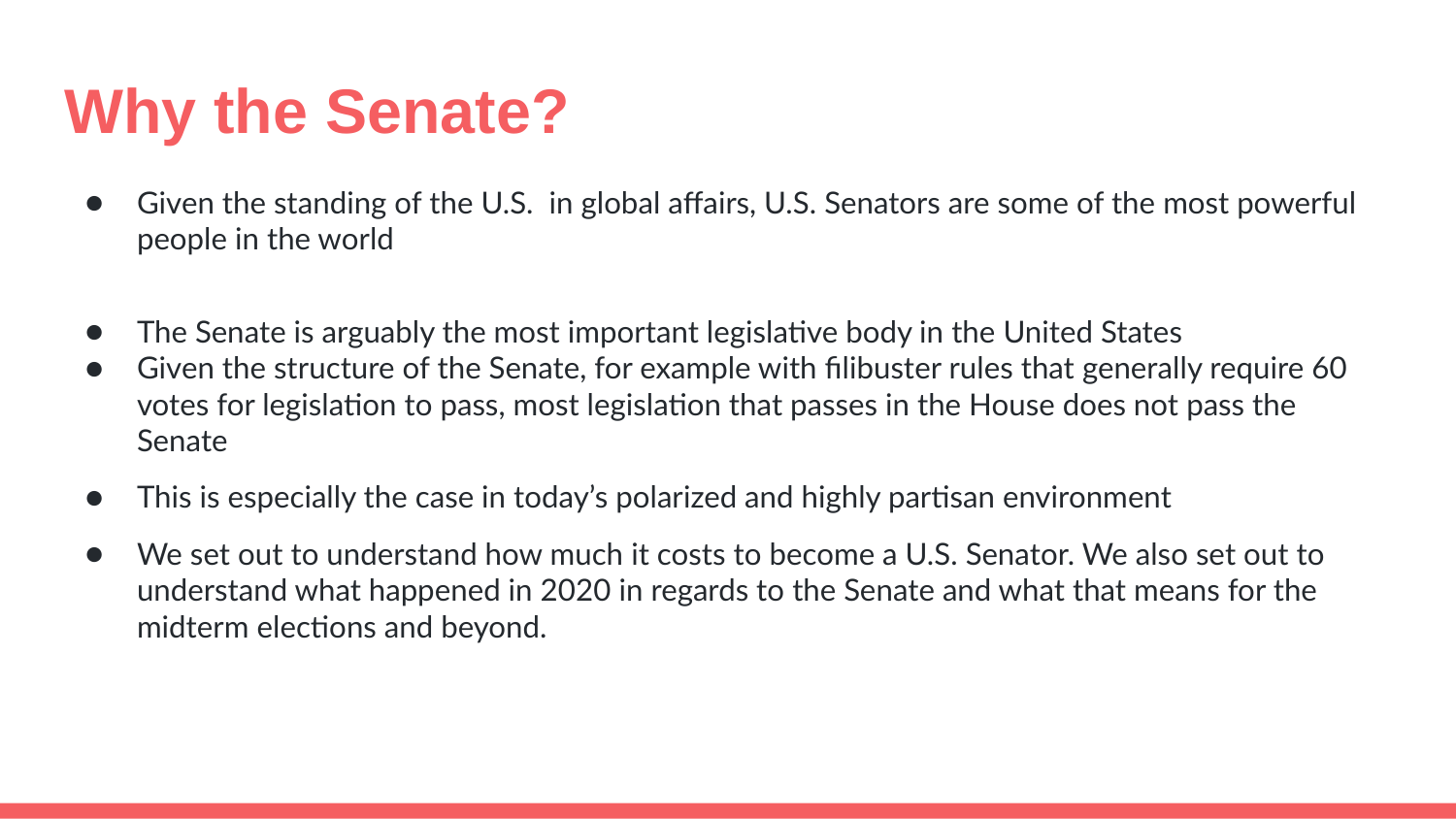

# Why the Senate?
Given the standing of the U.S.  in global affairs, U.S. Senators are some of the most powerful people in the world
The Senate is arguably the most important legislative body in the United States
Given the structure of the Senate, for example with filibuster rules that generally require 60 votes for legislation to pass, most legislation that passes in the House does not pass the Senate
This is especially the case in today’s polarized and highly partisan environment
We set out to understand how much it costs to become a U.S. Senator. We also set out to understand what happened in 2020 in regards to the Senate and what that means for the midterm elections and beyond.